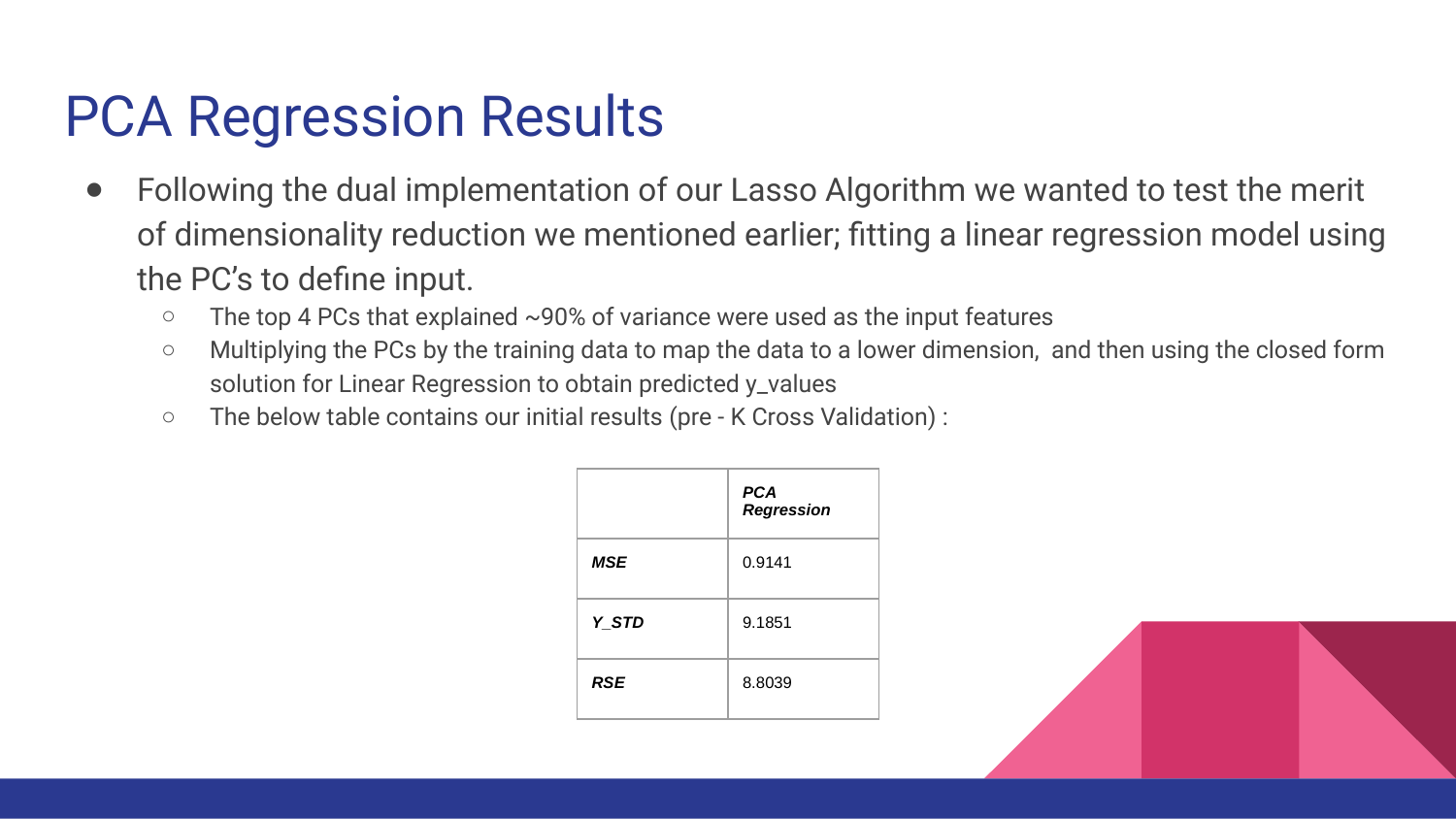

# PCA Regression Results
Following the dual implementation of our Lasso Algorithm we wanted to test the merit of dimensionality reduction we mentioned earlier; fitting a linear regression model using the PC’s to define input.
The top 4 PCs that explained ~90% of variance were used as the input features
Multiplying the PCs by the training data to map the data to a lower dimension,  and then using the closed form solution for Linear Regression to obtain predicted y_values
The below table contains our initial results (pre - K Cross Validation) :

|  | PCA Regression |
| --- | --- |
| MSE | 0.9141 |
| Y\_STD | 9.1851 |
| RSE | 8.8039 |